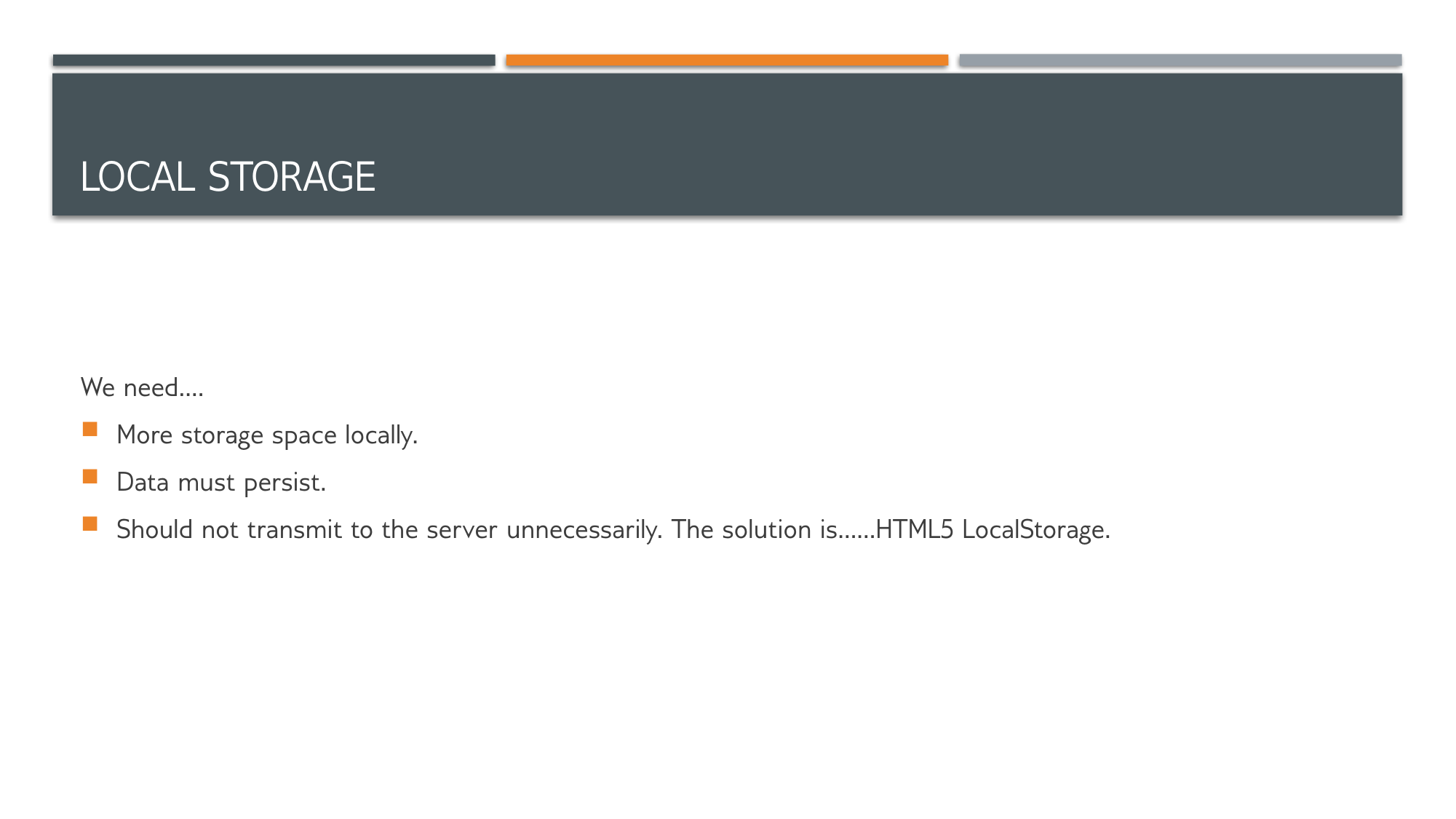

# Local StoragE
We need….
More storage space locally.
Data must persist.
Should not transmit to the server unnecessarily. The solution is……HTML5 LocalStorage.